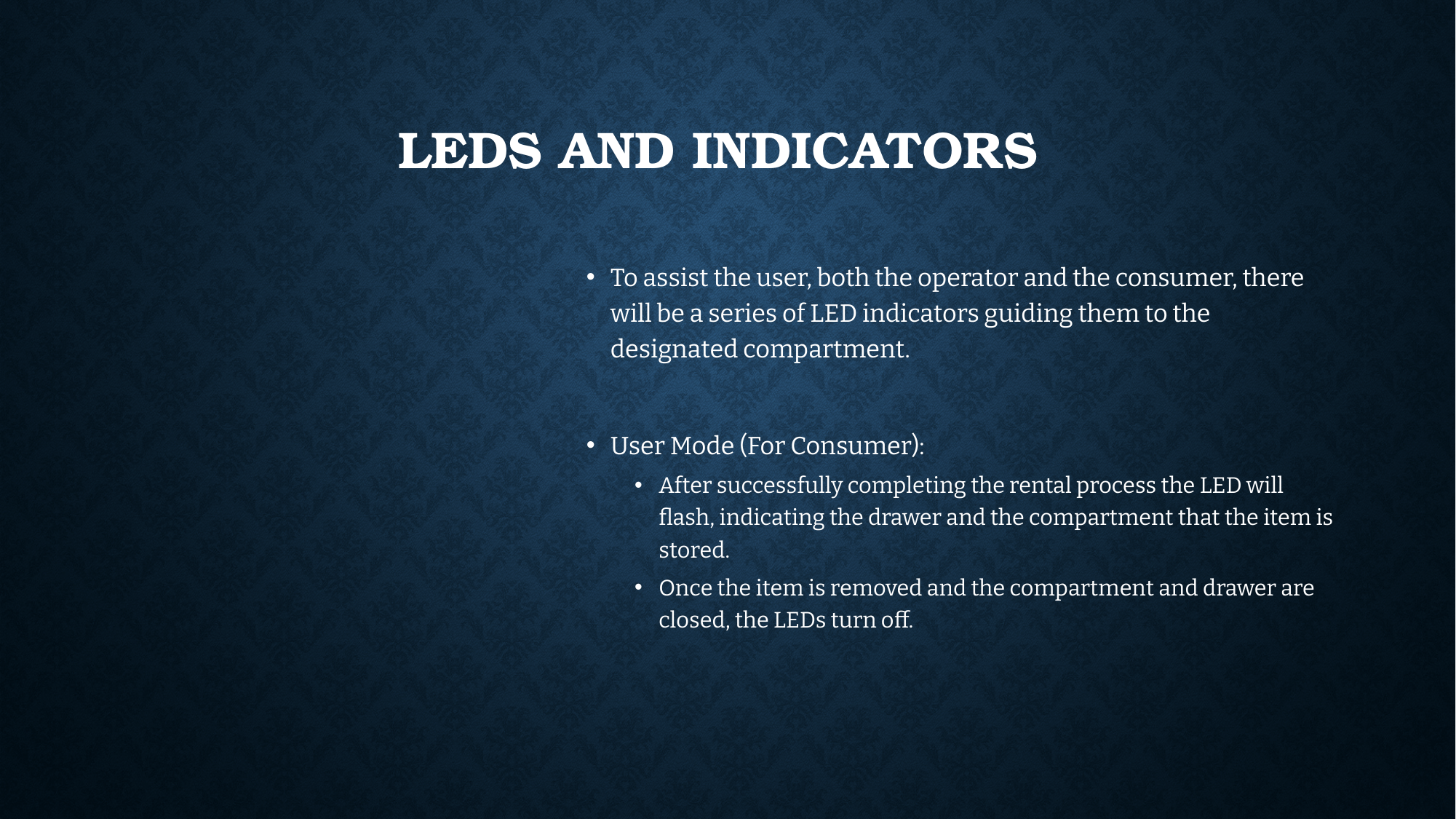

# LEDs and Indicators
To assist the user, both the operator and the consumer, there will be a series of LED indicators guiding them to the designated compartment.

User Mode (For Consumer):
After successfully completing the rental process the LED will flash, indicating the drawer and the compartment that the item is stored.
Once the item is removed and the compartment and drawer are closed, the LEDs turn off.